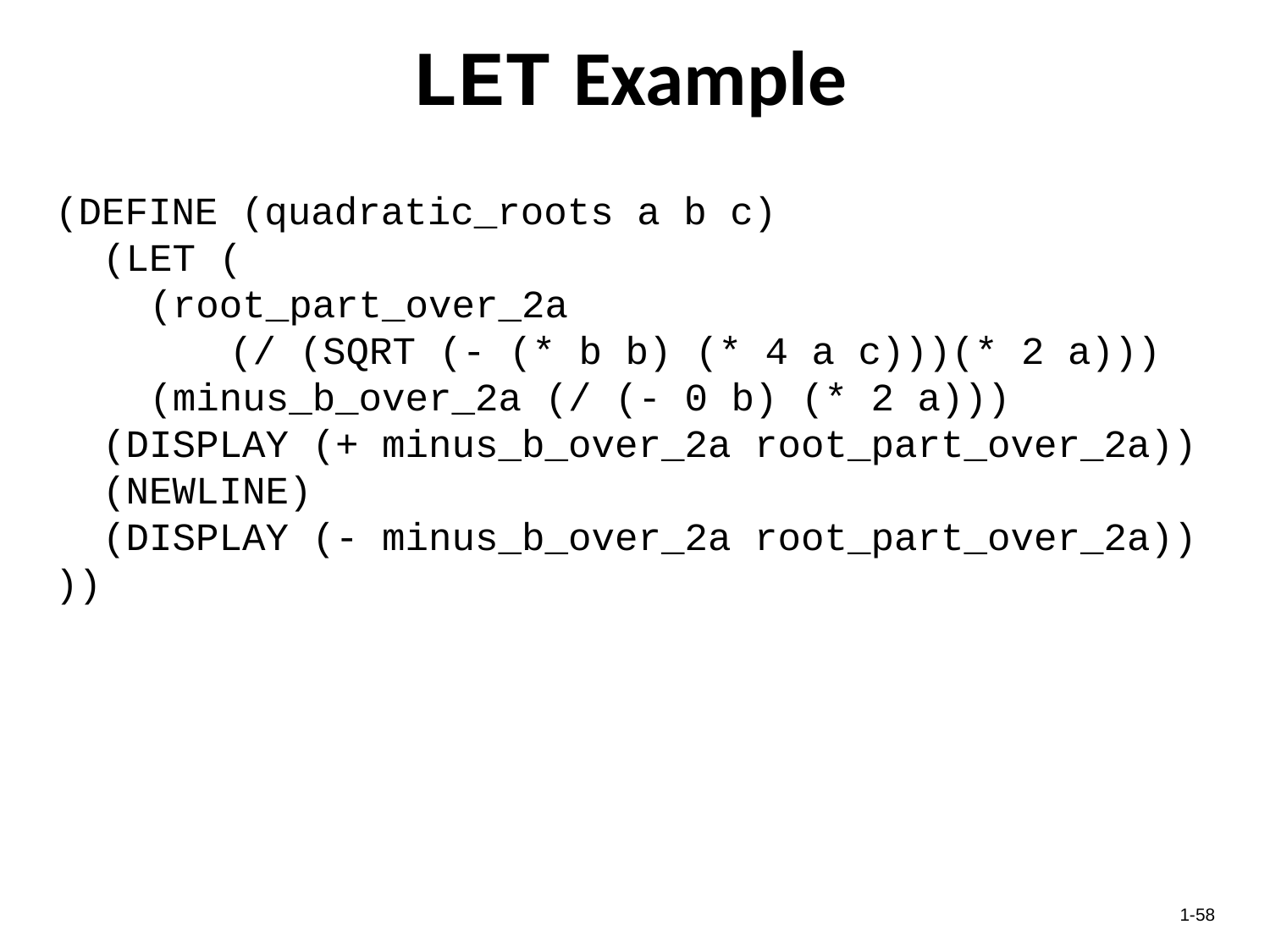

# LET Example
(DEFINE (quadratic_roots a b c)
	(LET (
	  (root_part_over_2a
		(/ (SQRT (- (* b b) (* 4 a c)))(* 2 a)))
	  (minus_b_over_2a (/ (- 0 b) (* 2 a)))
	(DISPLAY (+ minus_b_over_2a root_part_over_2a))
	(NEWLINE)
	(DISPLAY (- minus_b_over_2a root_part_over_2a))
))
1-58